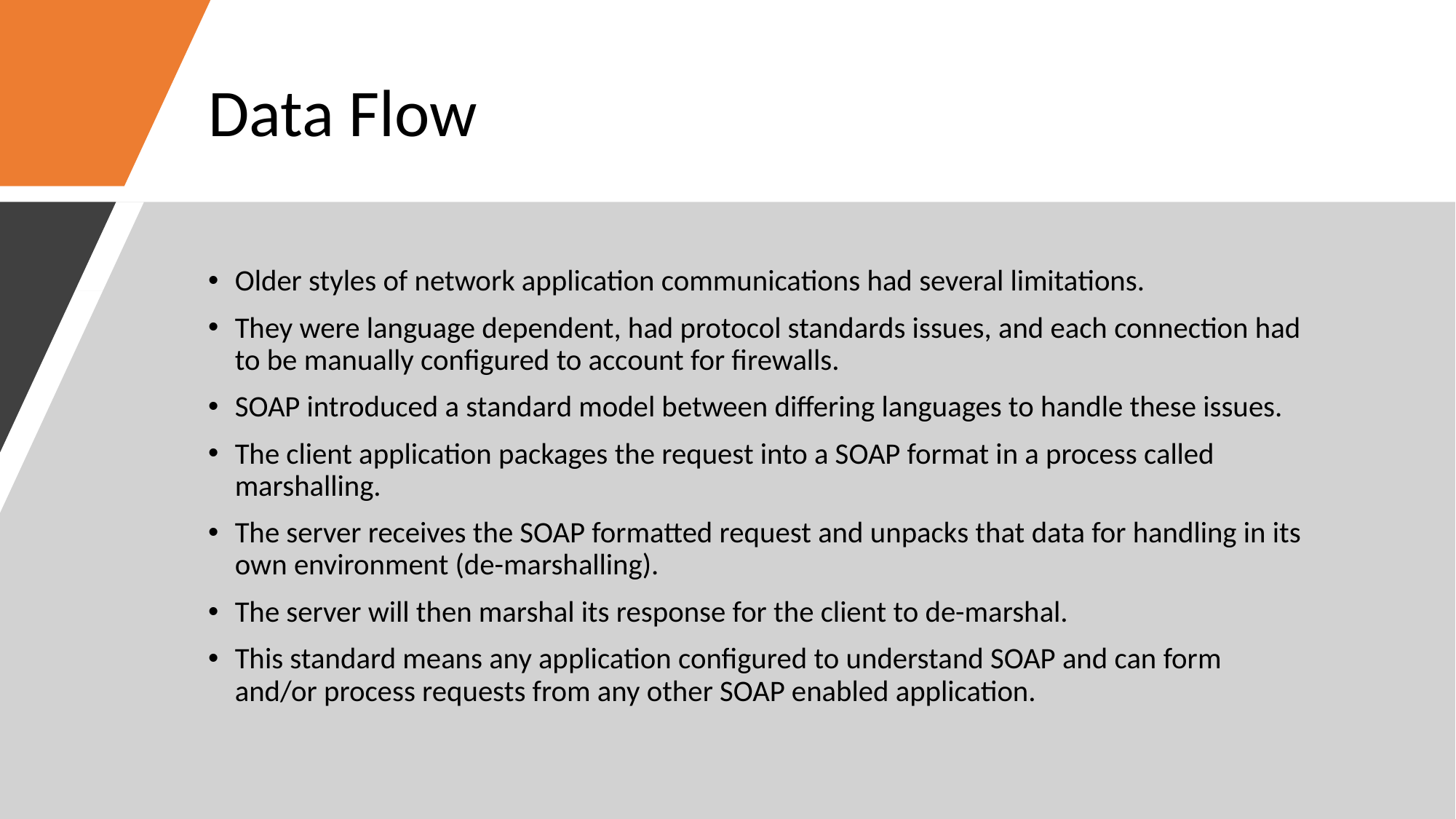

# Data Flow

Older styles of network application communications had several limitations.
They were language dependent, had protocol standards issues, and each connection had to be manually configured to account for firewalls.
SOAP introduced a standard model between differing languages to handle these issues.
The client application packages the request into a SOAP format in a process called marshalling.
The server receives the SOAP formatted request and unpacks that data for handling in its own environment (de-marshalling).
The server will then marshal its response for the client to de-marshal.
This standard means any application configured to understand SOAP and can form and/or process requests from any other SOAP enabled application.